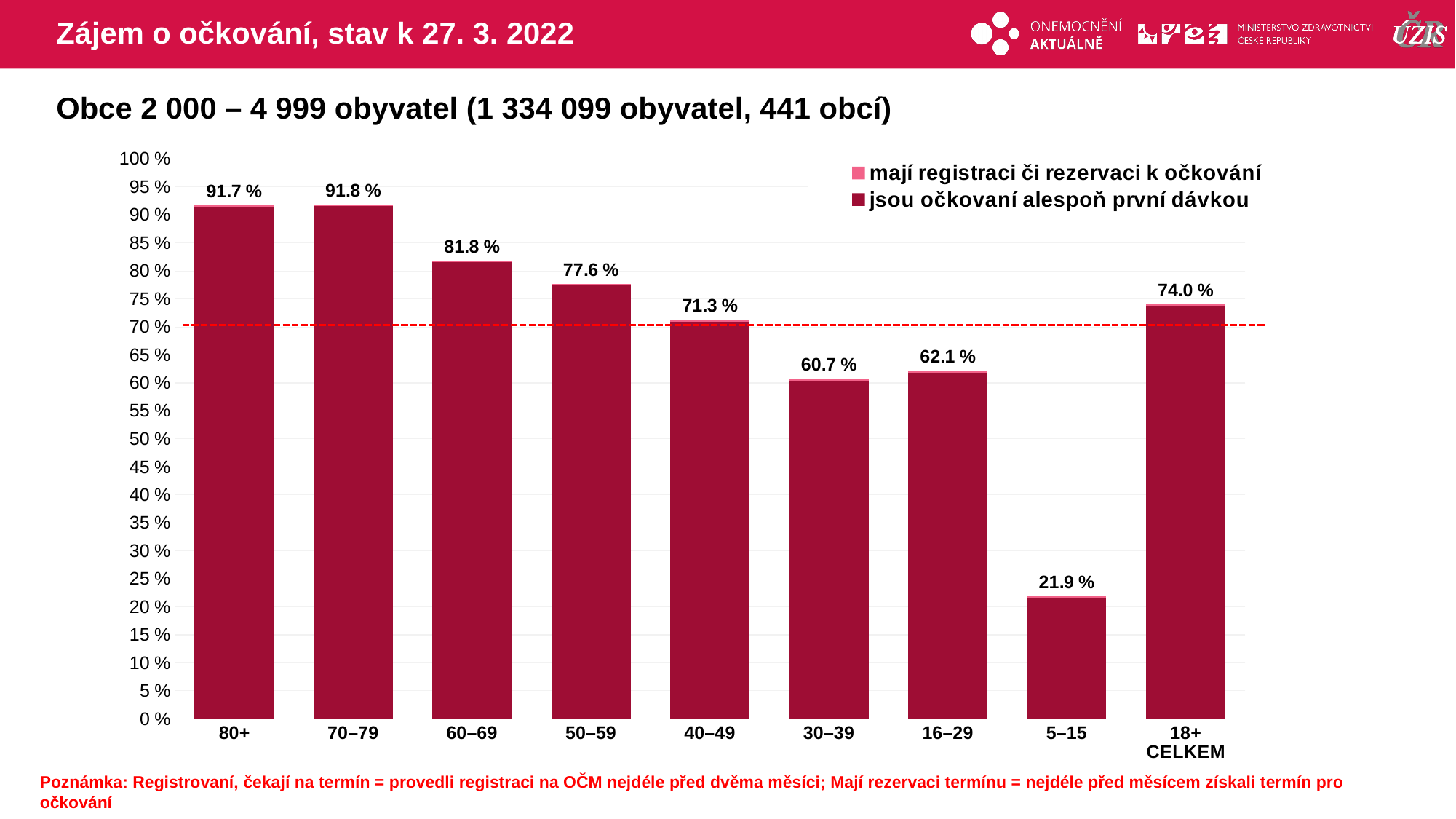

# Zájem o očkování, stav k 27. 3. 2022
Obce 2 000 – 4 999 obyvatel (1 334 099 obyvatel, 441 obcí)

### Chart

| Category | mají registraci či rezervaci k očkování | jsou očkovaní alespoň první dávkou |
|---|---|---|
| 80+ | 91.727262344386 | 91.333231811779 |
| 70–79 | 91.806180689512 | 91.548982718519 |
| 60–69 | 81.823046406495 | 81.6034689547 |
| 50–59 | 77.62990015334 | 77.355994896466 |
| 40–49 | 71.251337089865 | 70.969820930659 |
| 30–39 | 60.727425138546 | 60.229124947608 |
| 16–29 | 62.146476769616 | 61.676001493572 |
| 5–15 | 21.920942071207 | 21.644944647183 |
| 18+ CELKEM | 74.046211510176 | 73.718081320871 |
Poznámka: Registrovaní, čekají na termín = provedli registraci na OČM nejdéle před dvěma měsíci; Mají rezervaci termínu = nejdéle před měsícem získali termín pro očkování